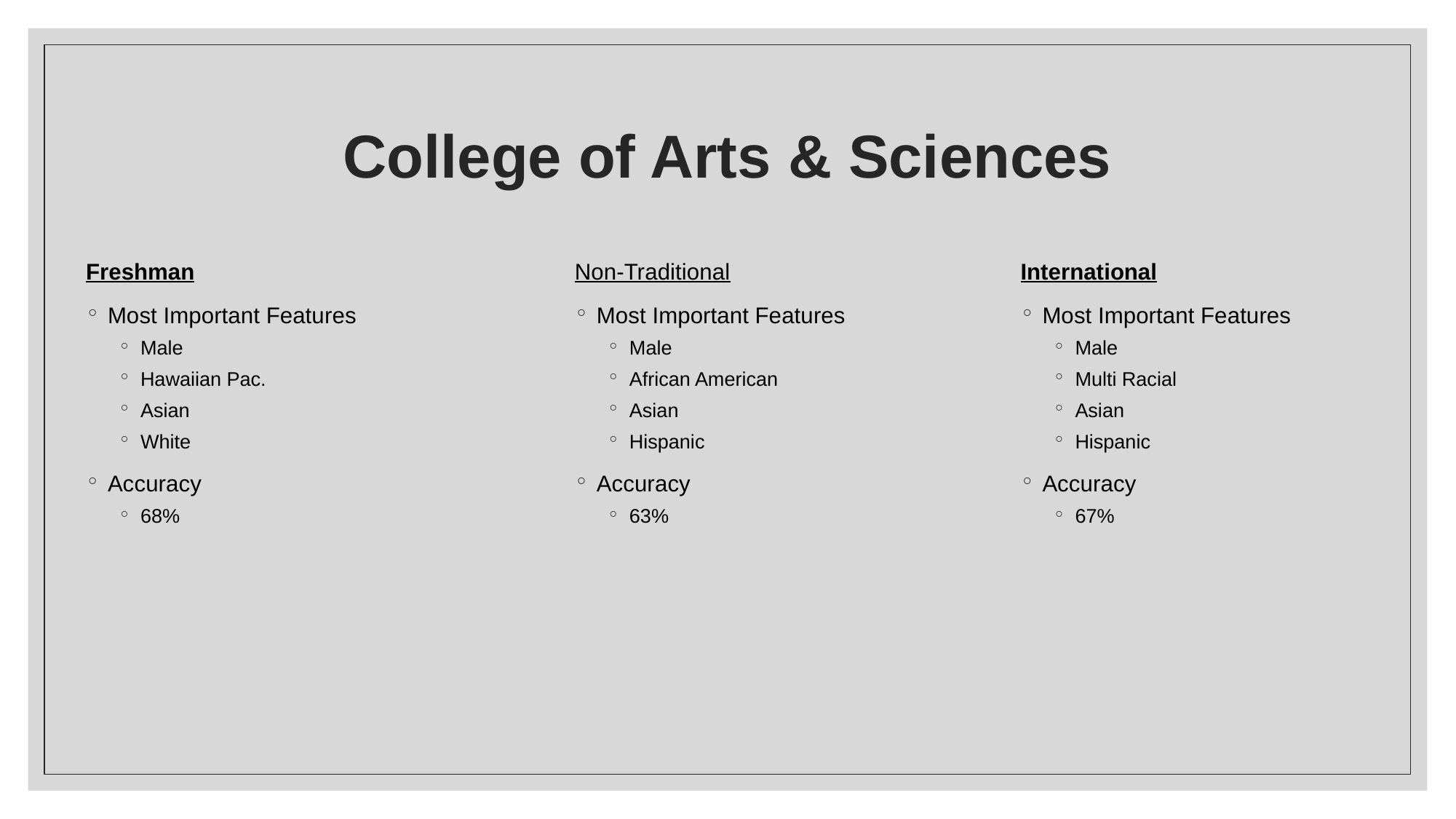

# College of Arts & Sciences
Freshman
Most Important Features
Male
Hawaiian Pac.
Asian
White
Accuracy
68%
Non-Traditional
Most Important Features
Male
African American
Asian
Hispanic
Accuracy
63%
International
Most Important Features
Male
Multi Racial
Asian
Hispanic
Accuracy
67%